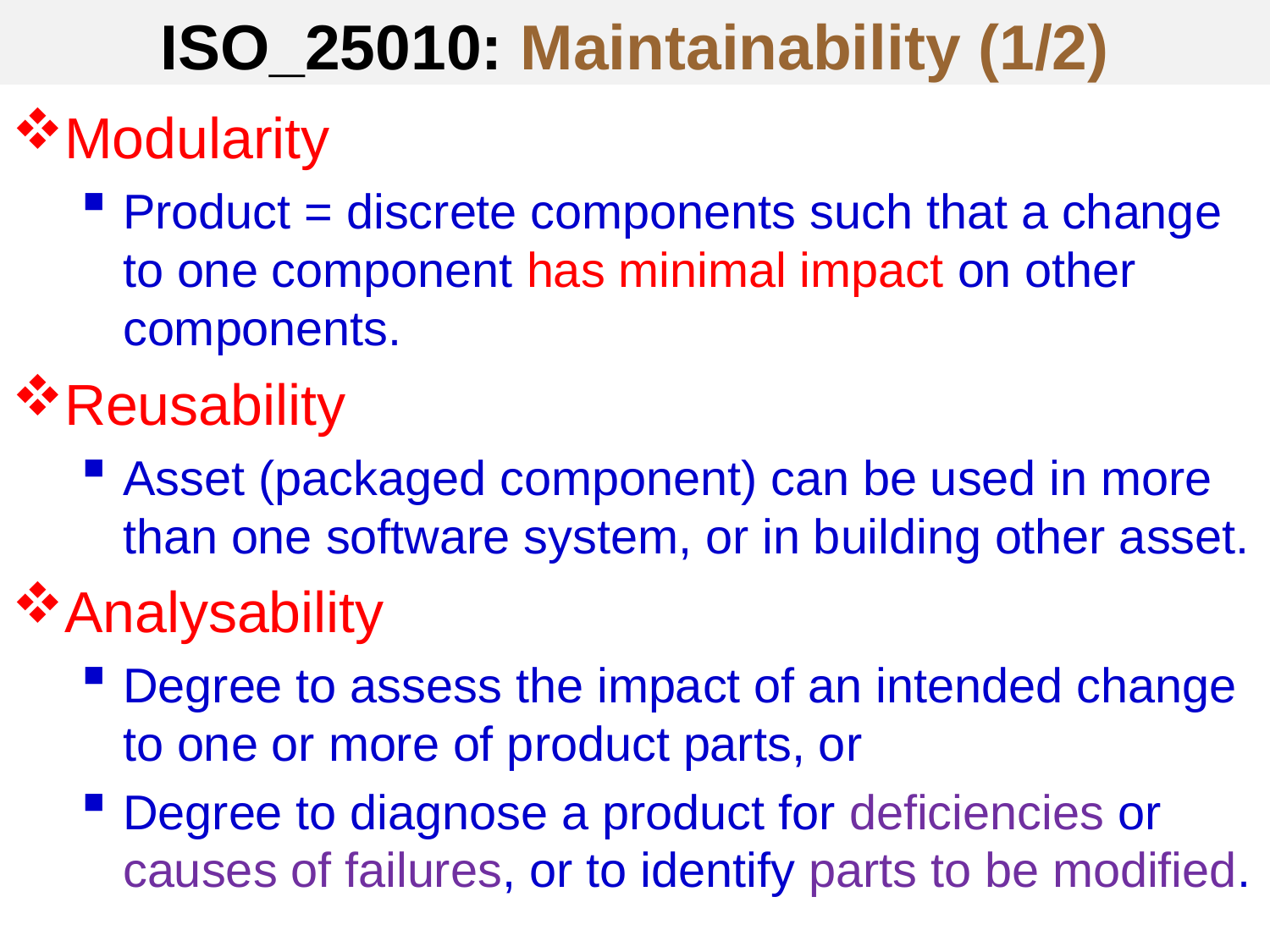

# ISO_25010: Maintainability (1/2)
14
Modularity
Product = discrete components such that a change to one component has minimal impact on other components.
Reusability
Asset (packaged component) can be used in more than one software system, or in building other asset.
Analysability
Degree to assess the impact of an intended change to one or more of product parts, or
Degree to diagnose a product for deficiencies or causes of failures, or to identify parts to be modified.